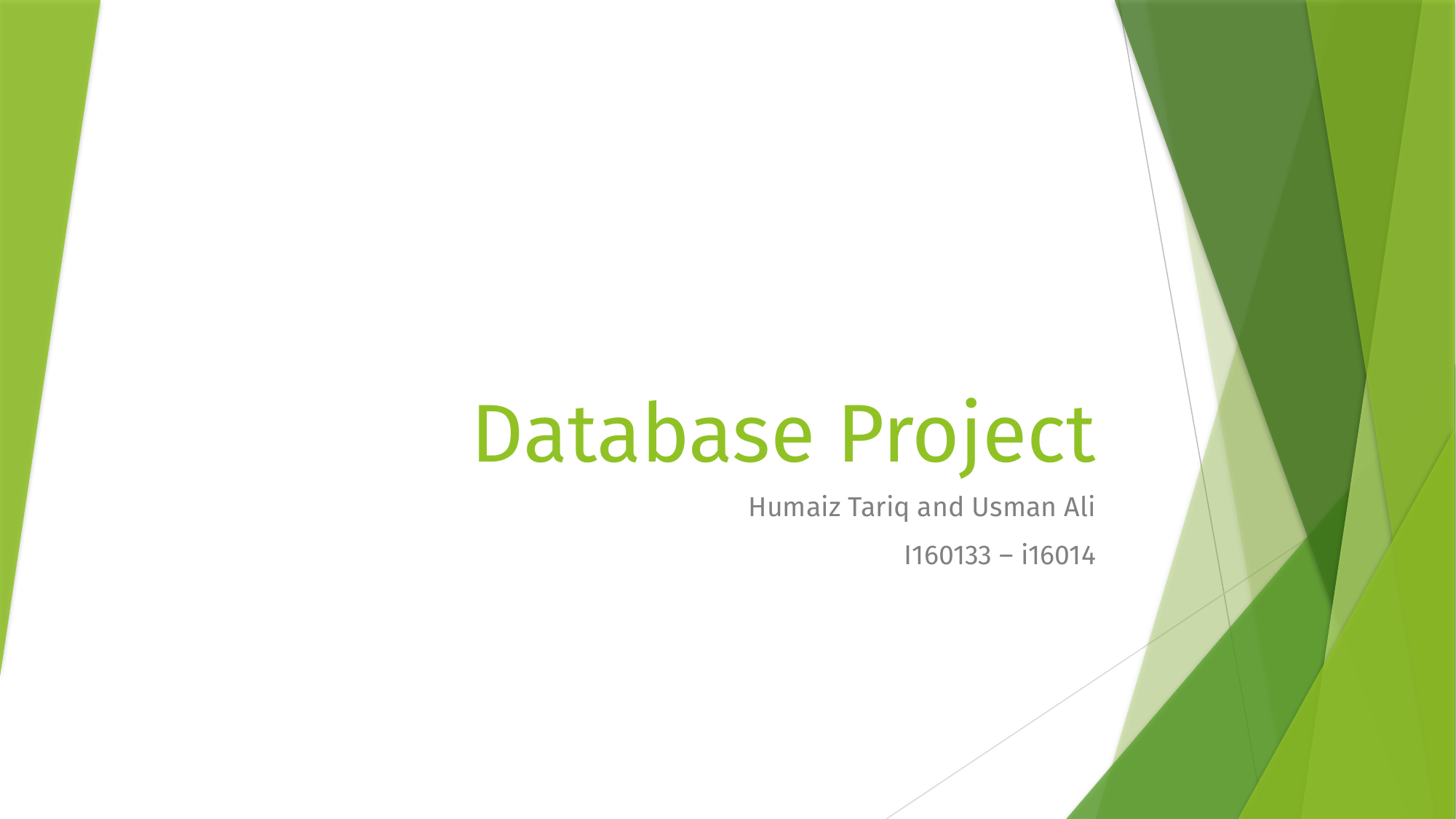

# Database Project
Humaiz Tariq and Usman Ali
I160133 – i16014